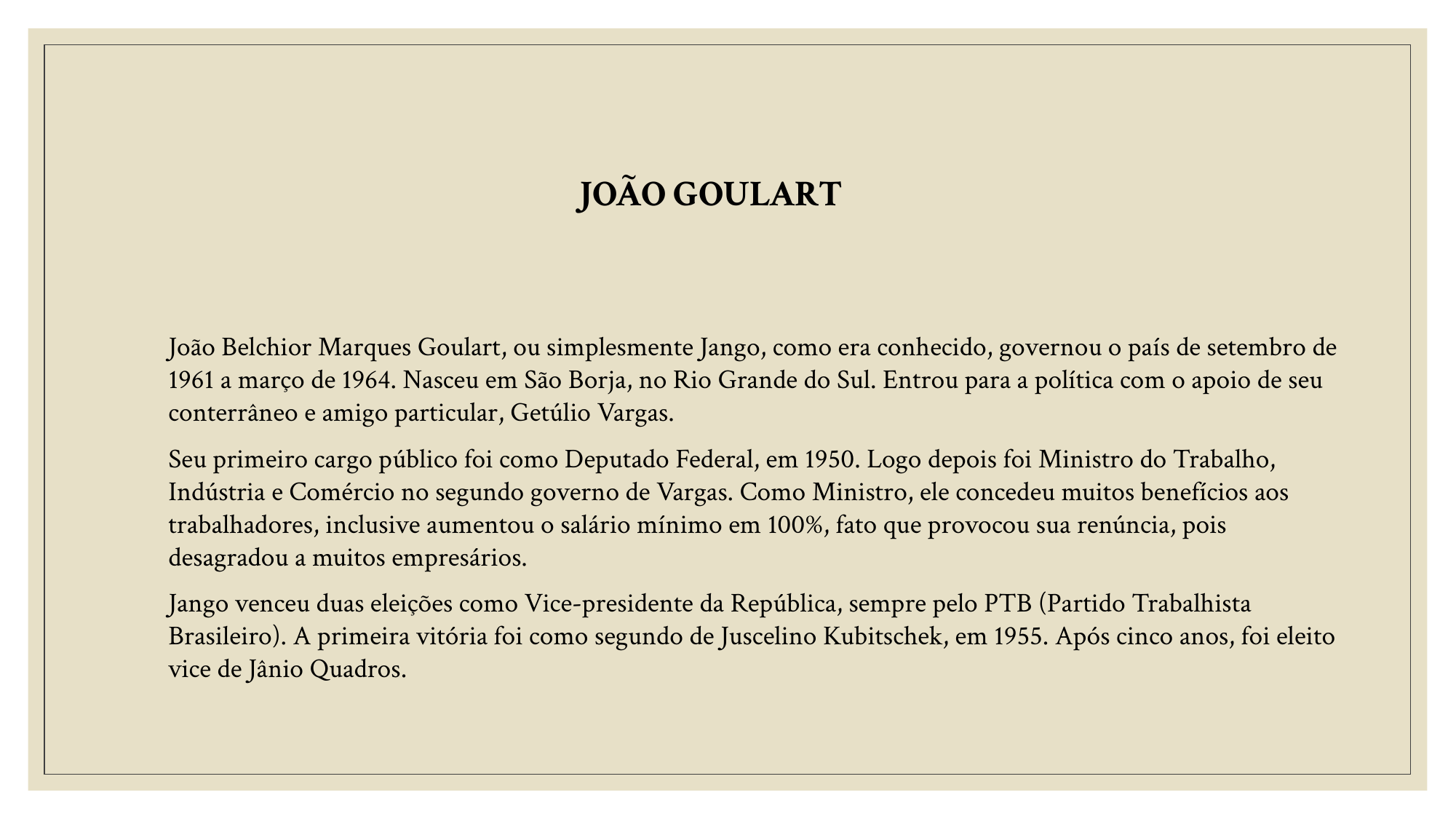

JOÃO GOULART
João Belchior Marques Goulart, ou simplesmente Jango, como era conhecido, governou o país de setembro de 1961 a março de 1964. Nasceu em São Borja, no Rio Grande do Sul. Entrou para a política com o apoio de seu conterrâneo e amigo particular, Getúlio Vargas.
Seu primeiro cargo público foi como Deputado Federal, em 1950. Logo depois foi Ministro do Trabalho, Indústria e Comércio no segundo governo de Vargas. Como Ministro, ele concedeu muitos benefícios aos trabalhadores, inclusive aumentou o salário mínimo em 100%, fato que provocou sua renúncia, pois desagradou a muitos empresários.
Jango venceu duas eleições como Vice-presidente da República, sempre pelo PTB (Partido Trabalhista Brasileiro). A primeira vitória foi como segundo de Juscelino Kubitschek, em 1955. Após cinco anos, foi eleito vice de Jânio Quadros.